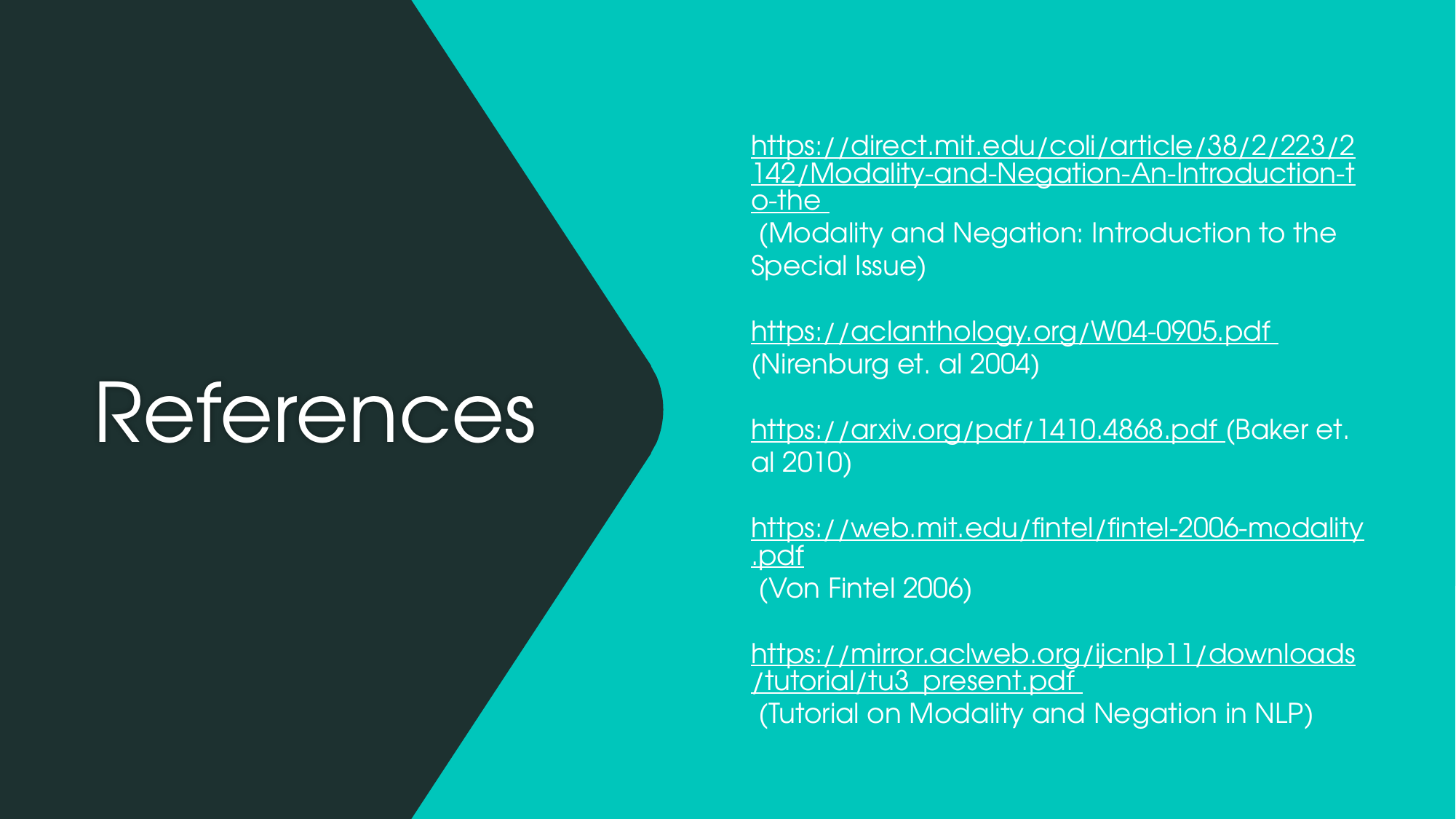

https://direct.mit.edu/coli/article/38/2/223/2142/Modality-and-Negation-An-Introduction-to-the  (Modality and Negation: Introduction to the Special Issue)

https://aclanthology.org/W04-0905.pdf (Nirenburg et. al 2004)

https://arxiv.org/pdf/1410.4868.pdf (Baker et. al 2010)

https://web.mit.edu/fintel/fintel-2006-modality.pdf (Von Fintel 2006)

https://mirror.aclweb.org/ijcnlp11/downloads/tutorial/tu3_present.pdf  (Tutorial on Modality and Negation in NLP)
References